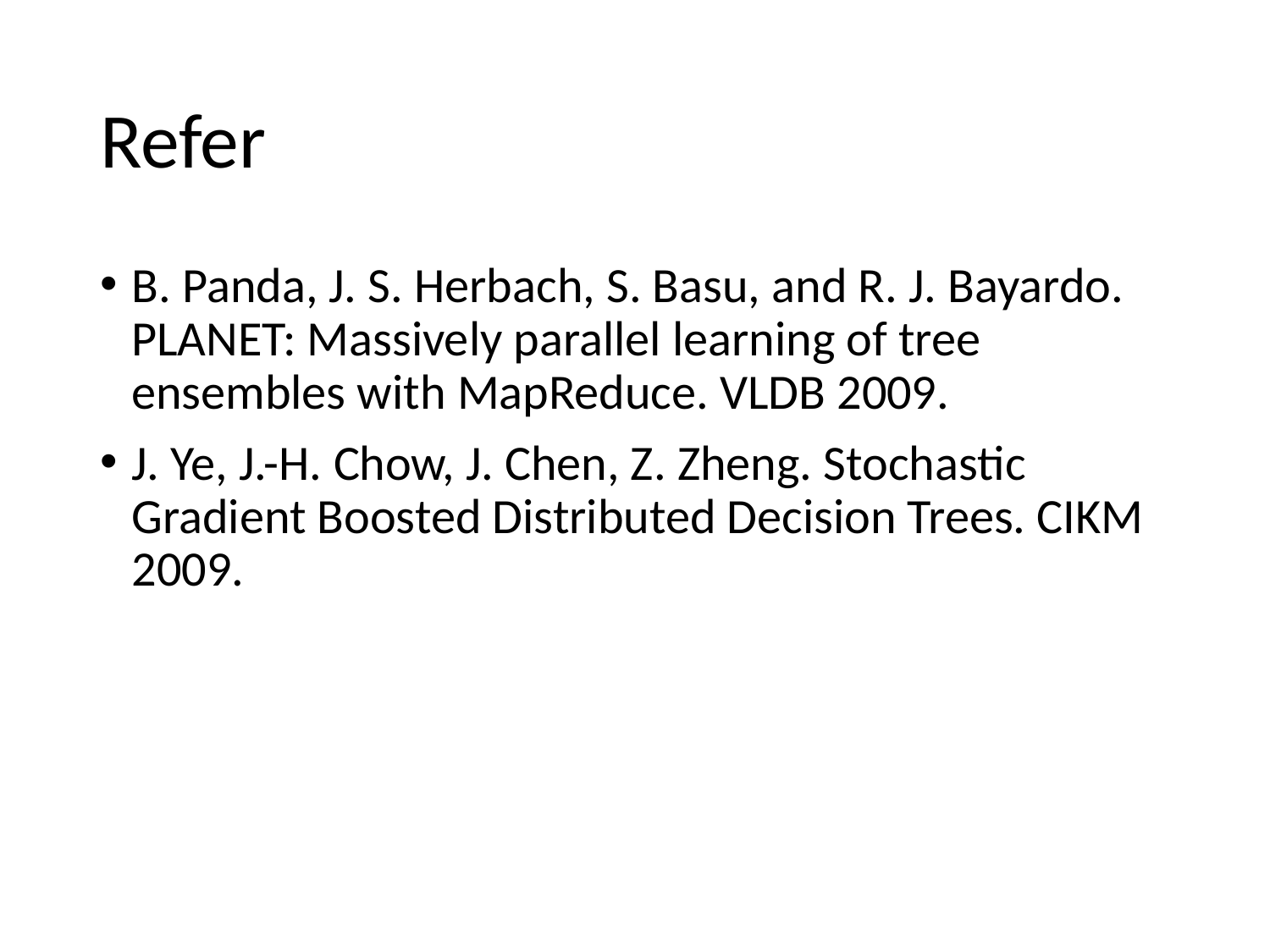

# Refer
B. Panda, J. S. Herbach, S. Basu, and R. J. Bayardo. PLANET: Massively parallel learning of tree ensembles with MapReduce. VLDB 2009.
J. Ye, J.-H. Chow, J. Chen, Z. Zheng. Stochastic Gradient Boosted Distributed Decision Trees. CIKM 2009.